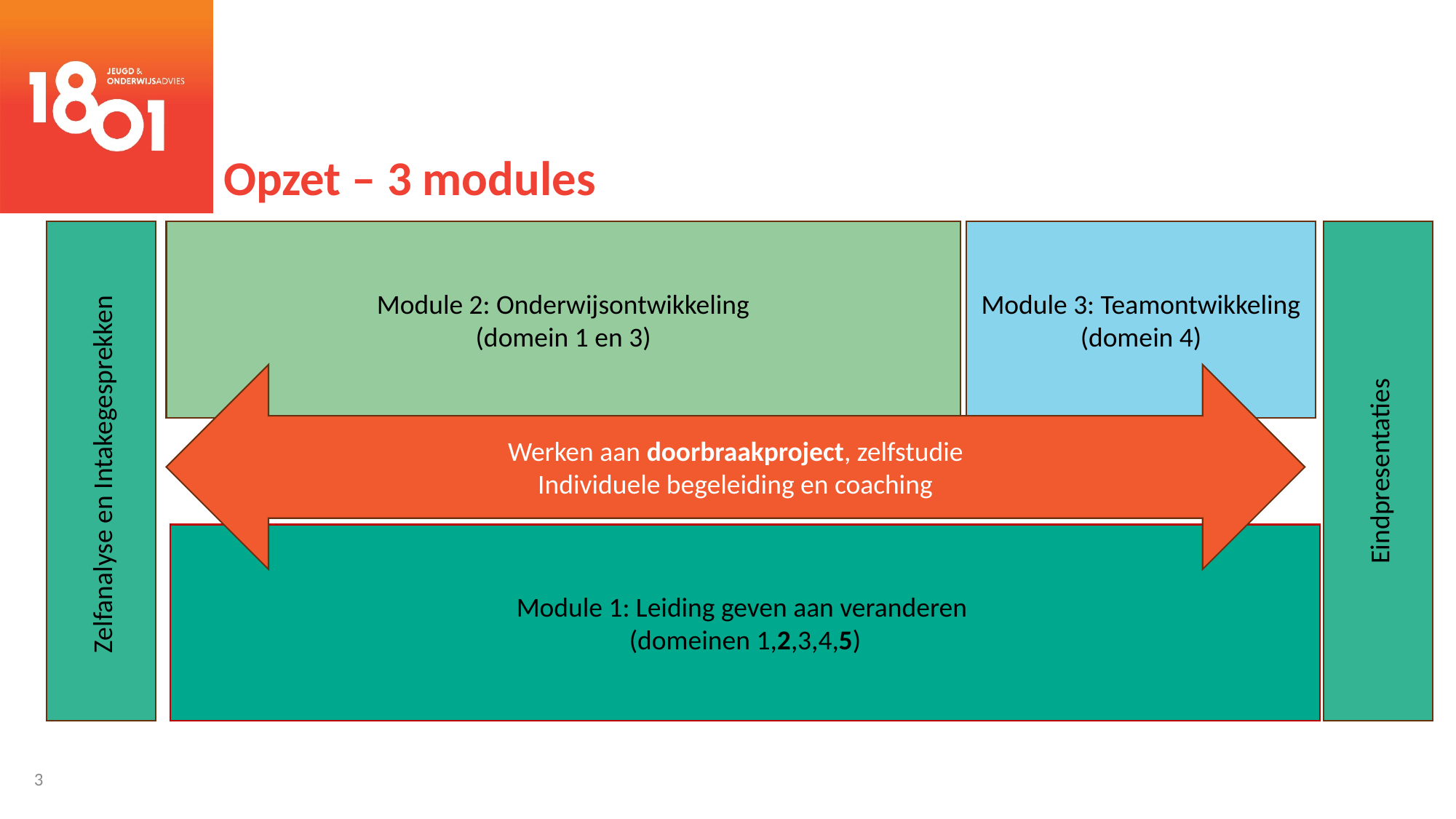

# Opzet – 3 modules
Zelfanalyse en Intakegesprekken
Eindpresentaties
Module 2: Onderwijsontwikkeling
(domein 1 en 3)
Module 3: Teamontwikkeling
(domein 4)

Werken aan doorbraakproject, zelfstudie
Individuele begeleiding en coaching
Module 1: Leiding geven aan veranderen
(domeinen 1,2,3,4,5)
3